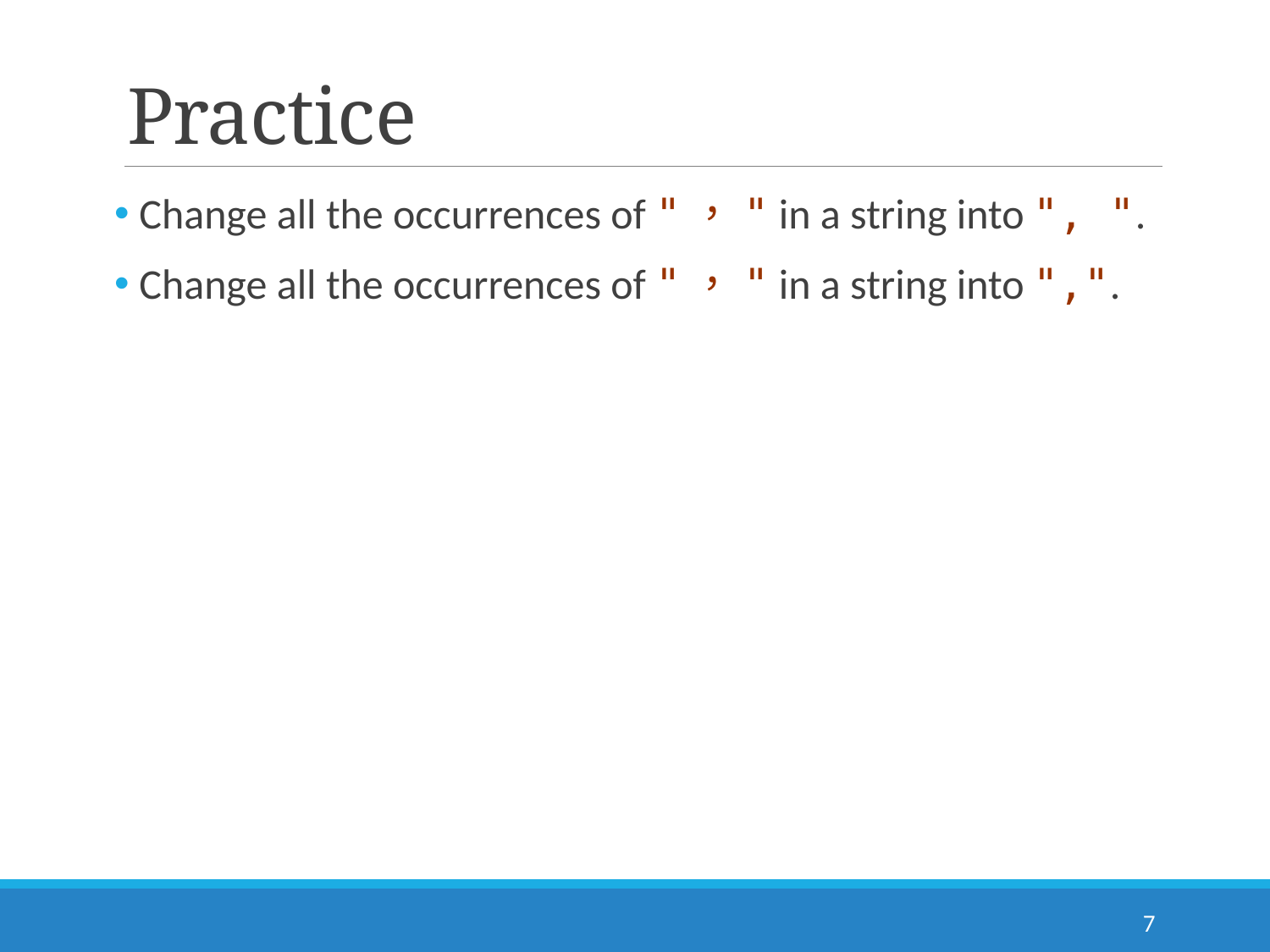

# Practice
Change all the occurrences of "，" in a string into ", ".
Change all the occurrences of "，" in a string into ",".

7